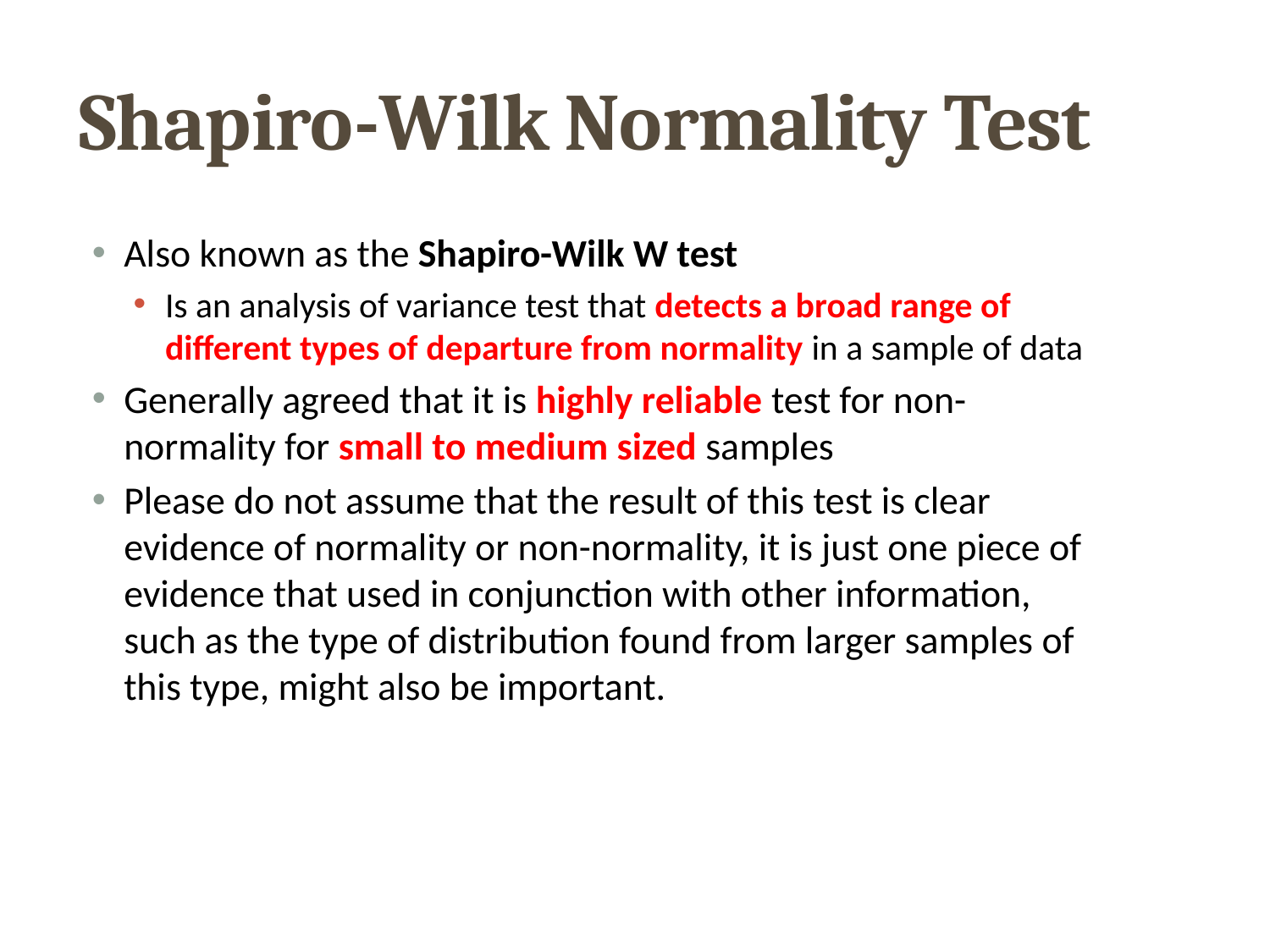

# Shapiro-Wilk Normality Test
Also known as the Shapiro-Wilk W test
Is an analysis of variance test that detects a broad range of different types of departure from normality in a sample of data
Generally agreed that it is highly reliable test for non-normality for small to medium sized samples
Please do not assume that the result of this test is clear evidence of normality or non-normality, it is just one piece of evidence that used in conjunction with other information, such as the type of distribution found from larger samples of this type, might also be important.